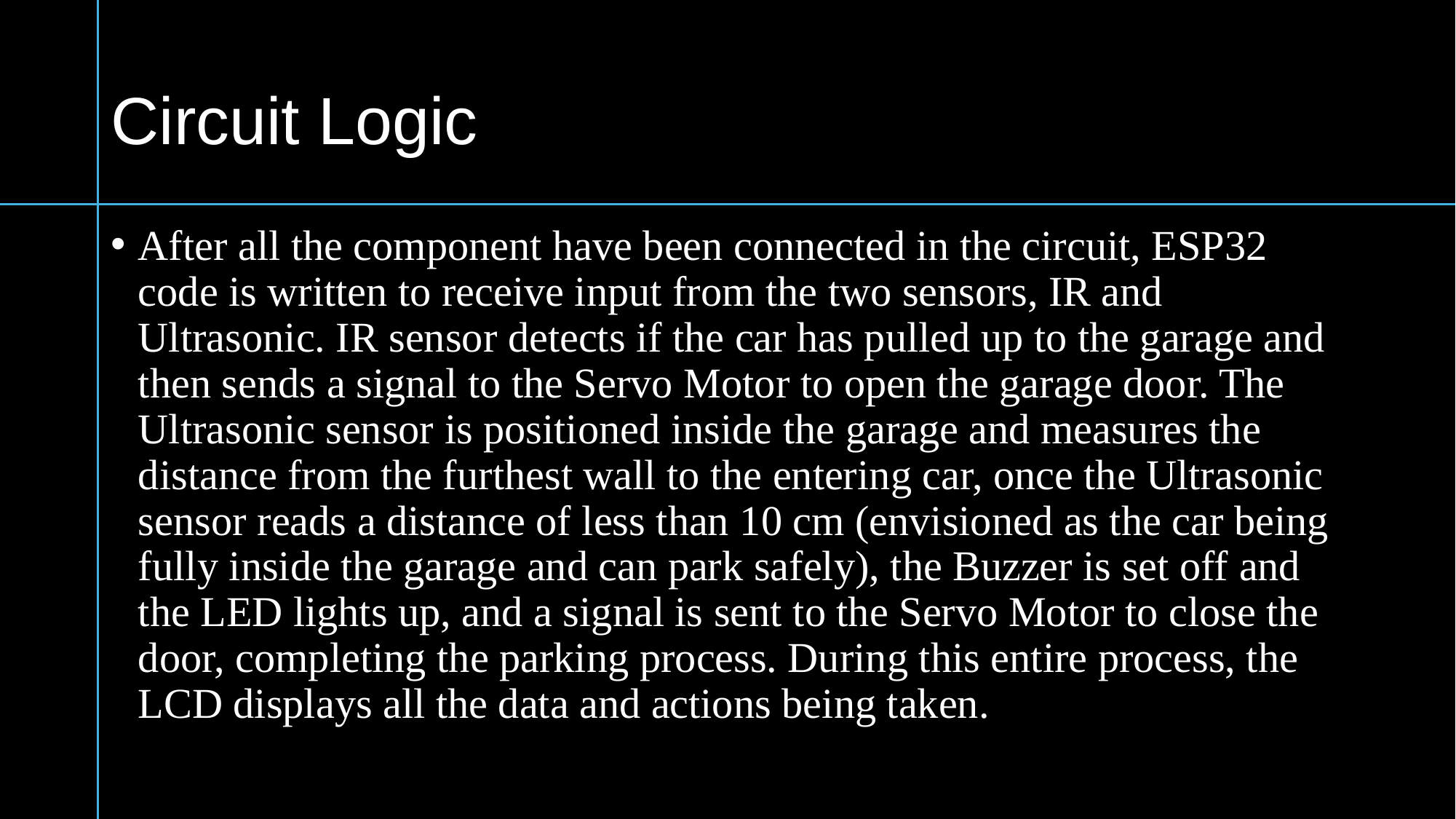

# Circuit Logic
After all the component have been connected in the circuit, ESP32 code is written to receive input from the two sensors, IR and Ultrasonic. IR sensor detects if the car has pulled up to the garage and then sends a signal to the Servo Motor to open the garage door. The Ultrasonic sensor is positioned inside the garage and measures the distance from the furthest wall to the entering car, once the Ultrasonic sensor reads a distance of less than 10 cm (envisioned as the car being fully inside the garage and can park safely), the Buzzer is set off and the LED lights up, and a signal is sent to the Servo Motor to close the door, completing the parking process. During this entire process, the LCD displays all the data and actions being taken.